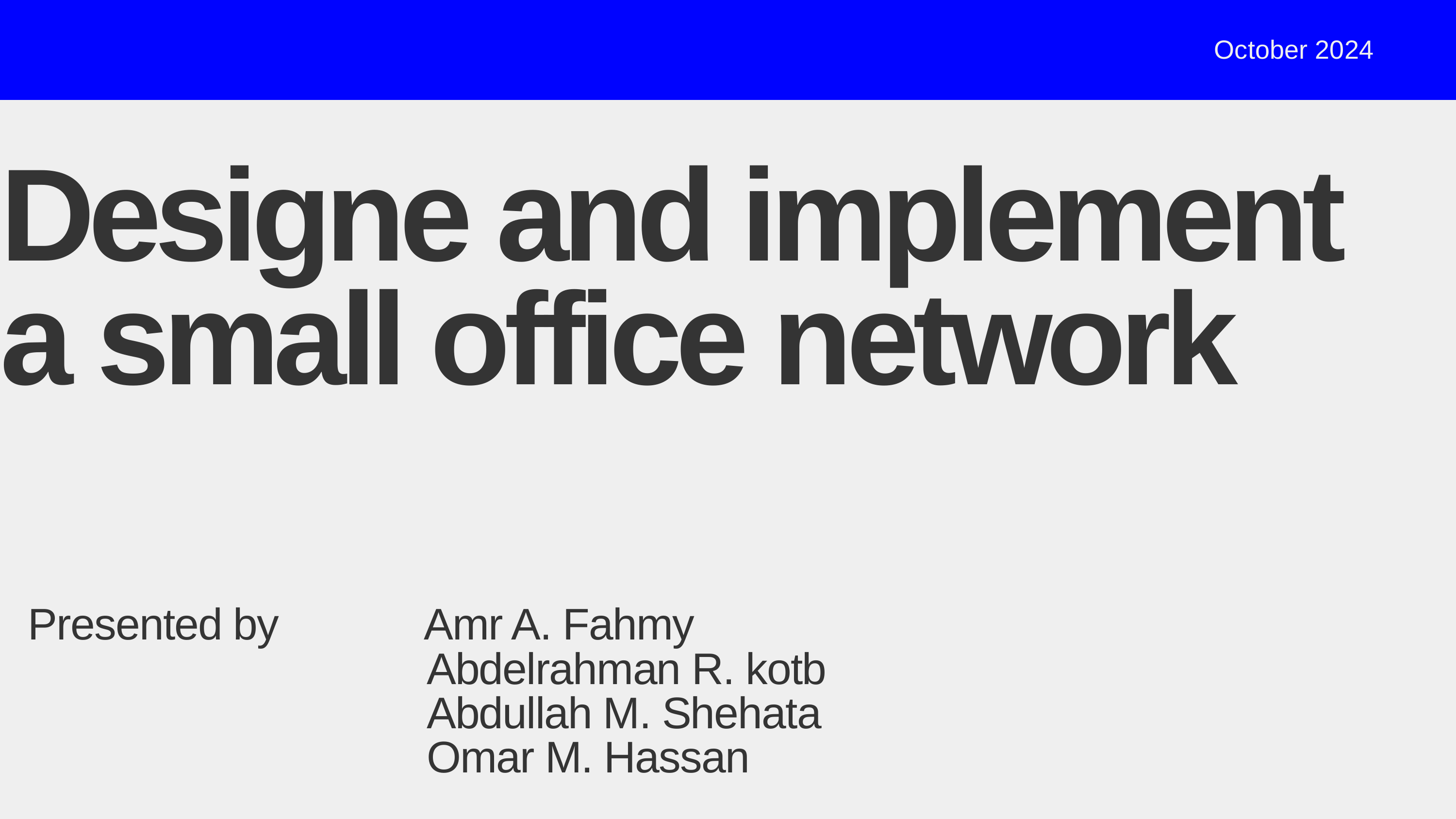

October 2024
Designe and implement a small office network
Presented by             Amr A. Fahmy
                                   Abdelrahman R. kotb
                                   Abdullah M. Shehata
                                   Omar M. Hassan